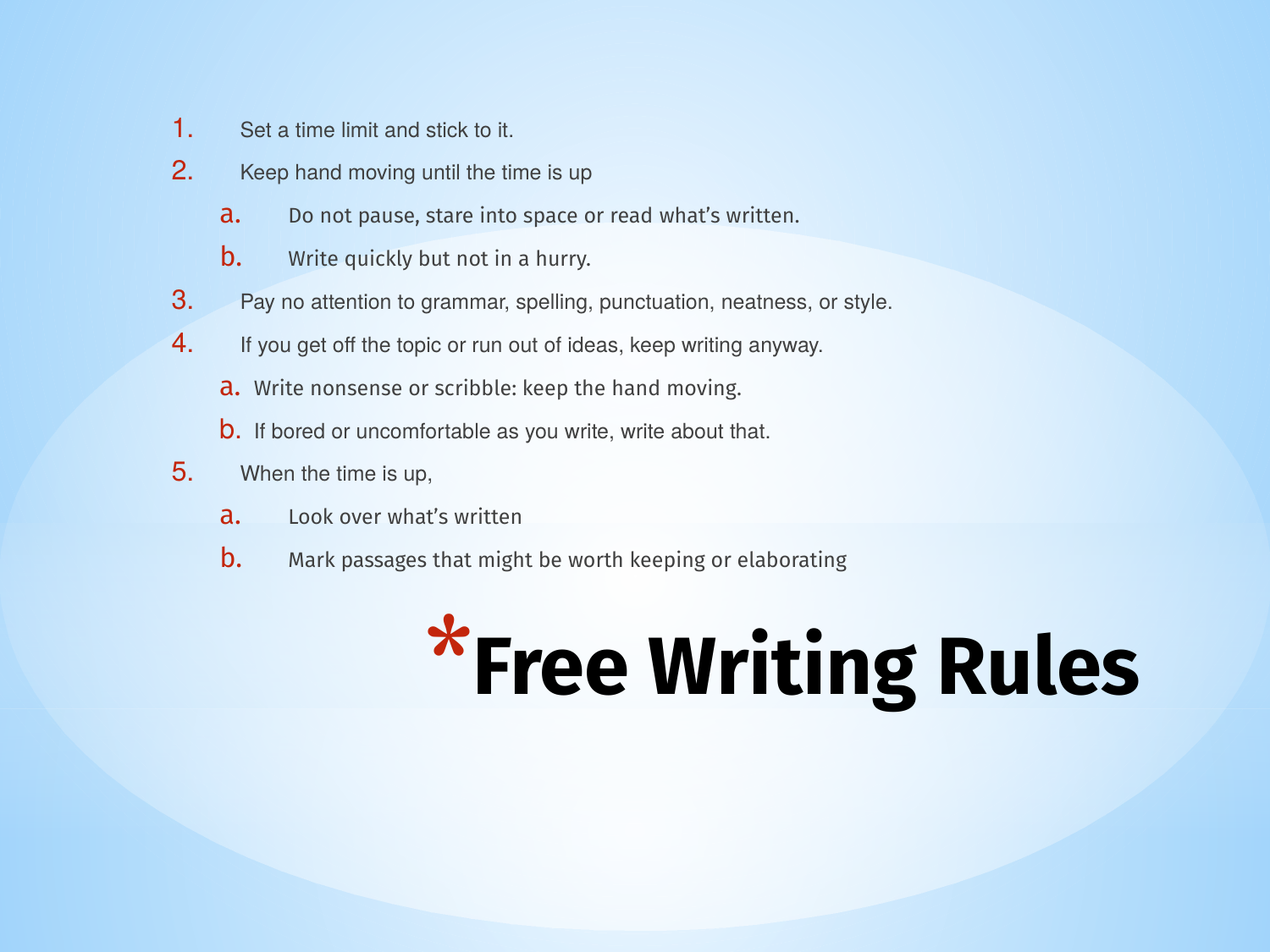

Set a time limit and stick to it.
Keep hand moving until the time is up
Do not pause, stare into space or read what’s written.
Write quickly but not in a hurry.
Pay no attention to grammar, spelling, punctuation, neatness, or style.
If you get off the topic or run out of ideas, keep writing anyway.
Write nonsense or scribble: keep the hand moving.
If bored or uncomfortable as you write, write about that.
When the time is up,
Look over what’s written
Mark passages that might be worth keeping or elaborating
# Free Writing Rules